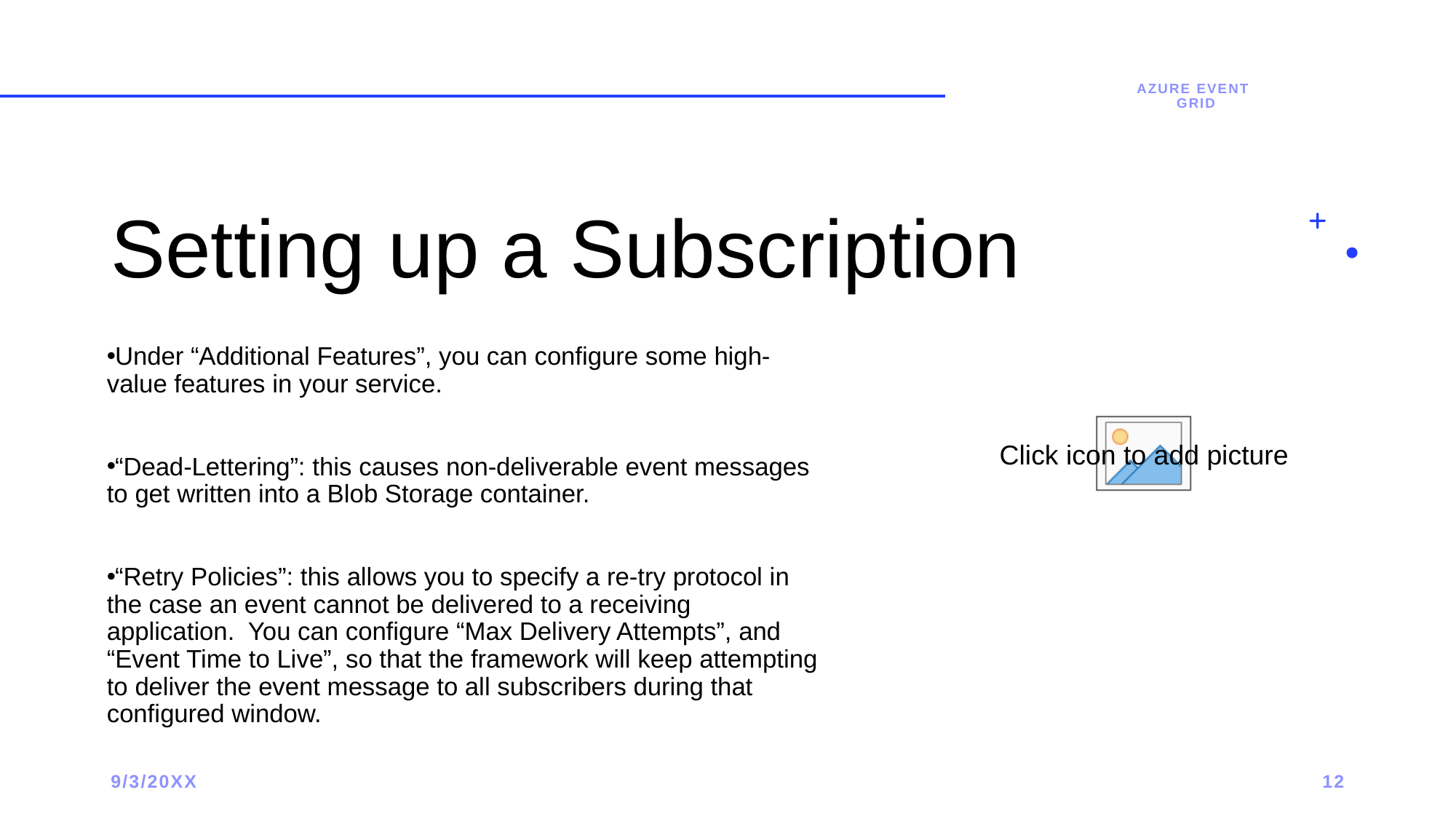

Azure Event
Grid
# Setting up a Subscription

Under “Additional Features”, you can configure some high-value features in your service.

“Dead-Lettering”: this causes non-deliverable event messages to get written into a Blob Storage container.

“Retry Policies”: this allows you to specify a re-try protocol in the case an event cannot be delivered to a receiving application.  You can configure “Max Delivery Attempts”, and “Event Time to Live”, so that the framework will keep attempting to deliver the event message to all subscribers during that configured window.
9/3/20XX
12